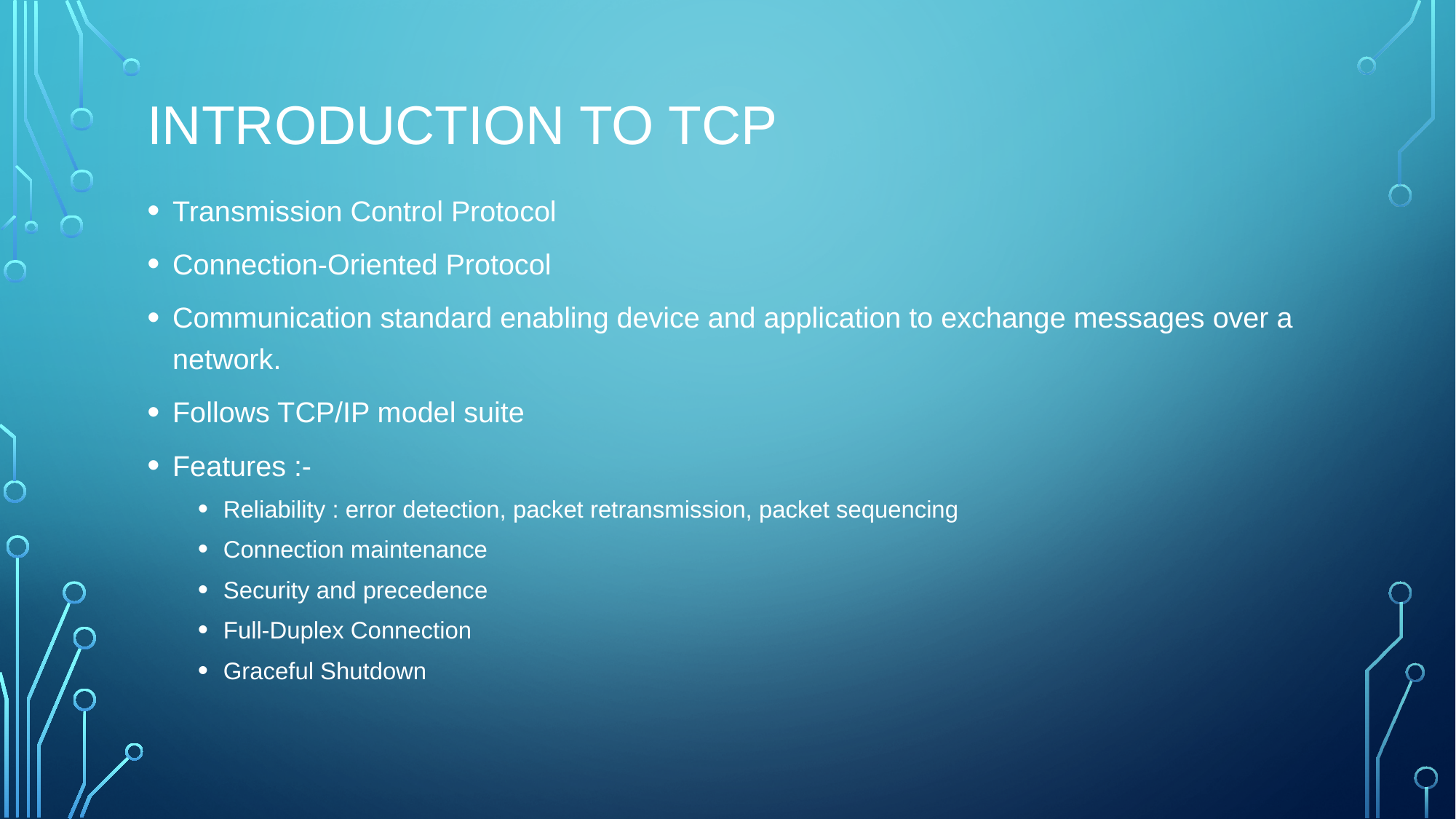

# Introduction to TCP
Transmission Control Protocol
Connection-Oriented Protocol
Communication standard enabling device and application to exchange messages over a network.
Follows TCP/IP model suite
Features :-
Reliability : error detection, packet retransmission, packet sequencing
Connection maintenance
Security and precedence
Full-Duplex Connection
Graceful Shutdown